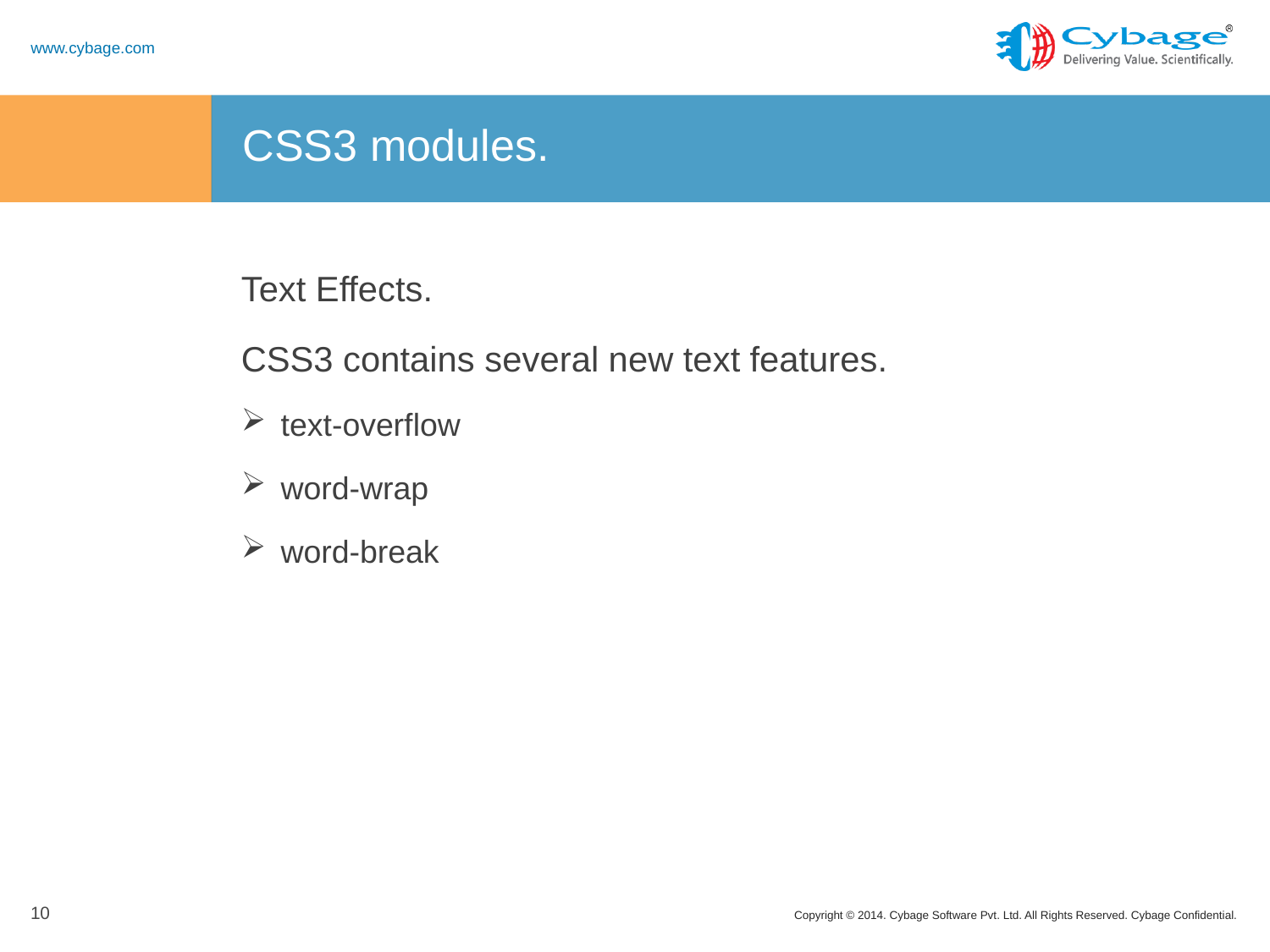

# CSS3 modules.
Text Effects.
CSS3 contains several new text features.
text-overflow
word-wrap
word-break
10